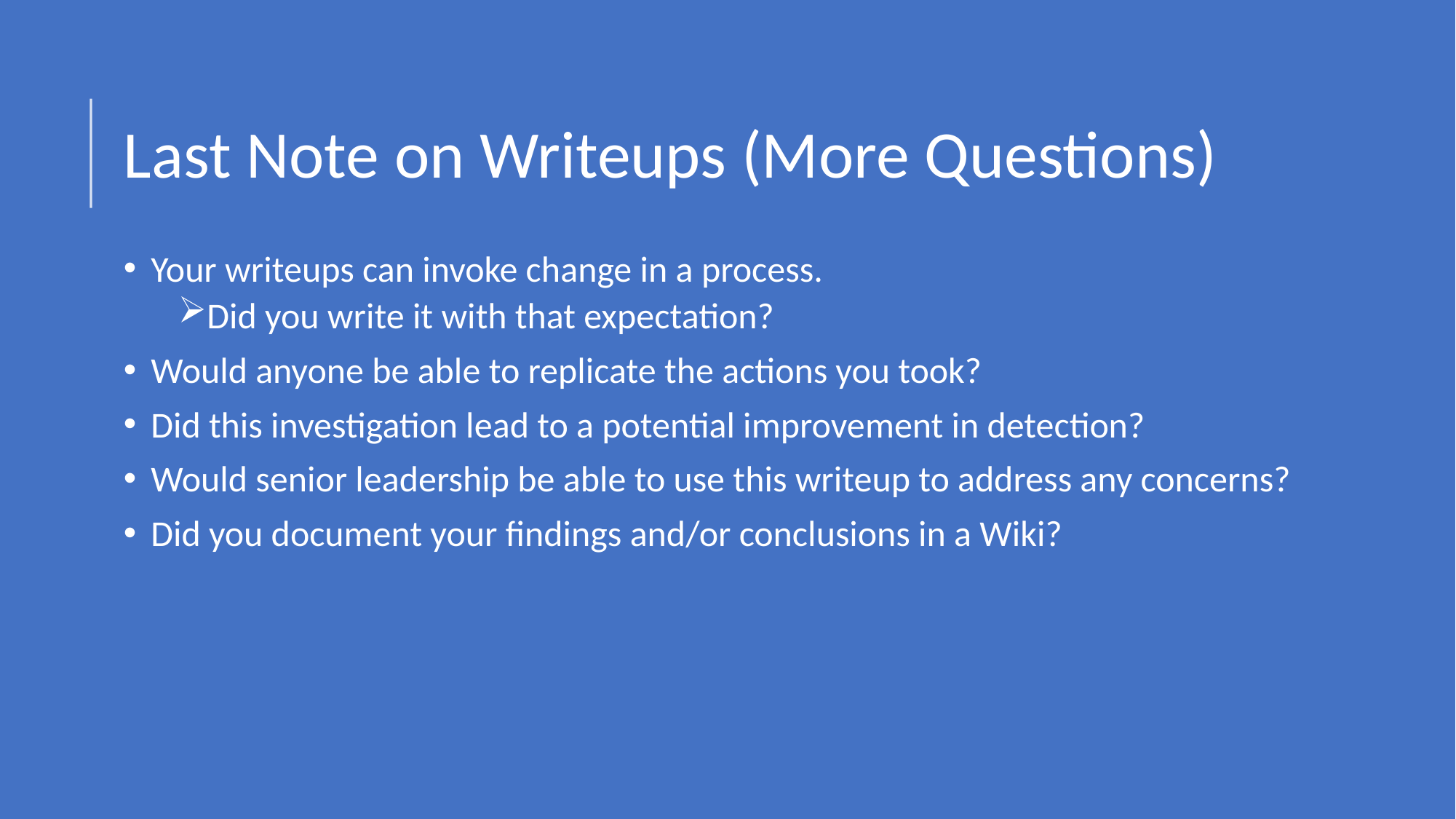

# Last Note on Writeups (More Questions)
Your writeups can invoke change in a process.
Did you write it with that expectation?
Would anyone be able to replicate the actions you took?
Did this investigation lead to a potential improvement in detection?
Would senior leadership be able to use this writeup to address any concerns?
Did you document your findings and/or conclusions in a Wiki?